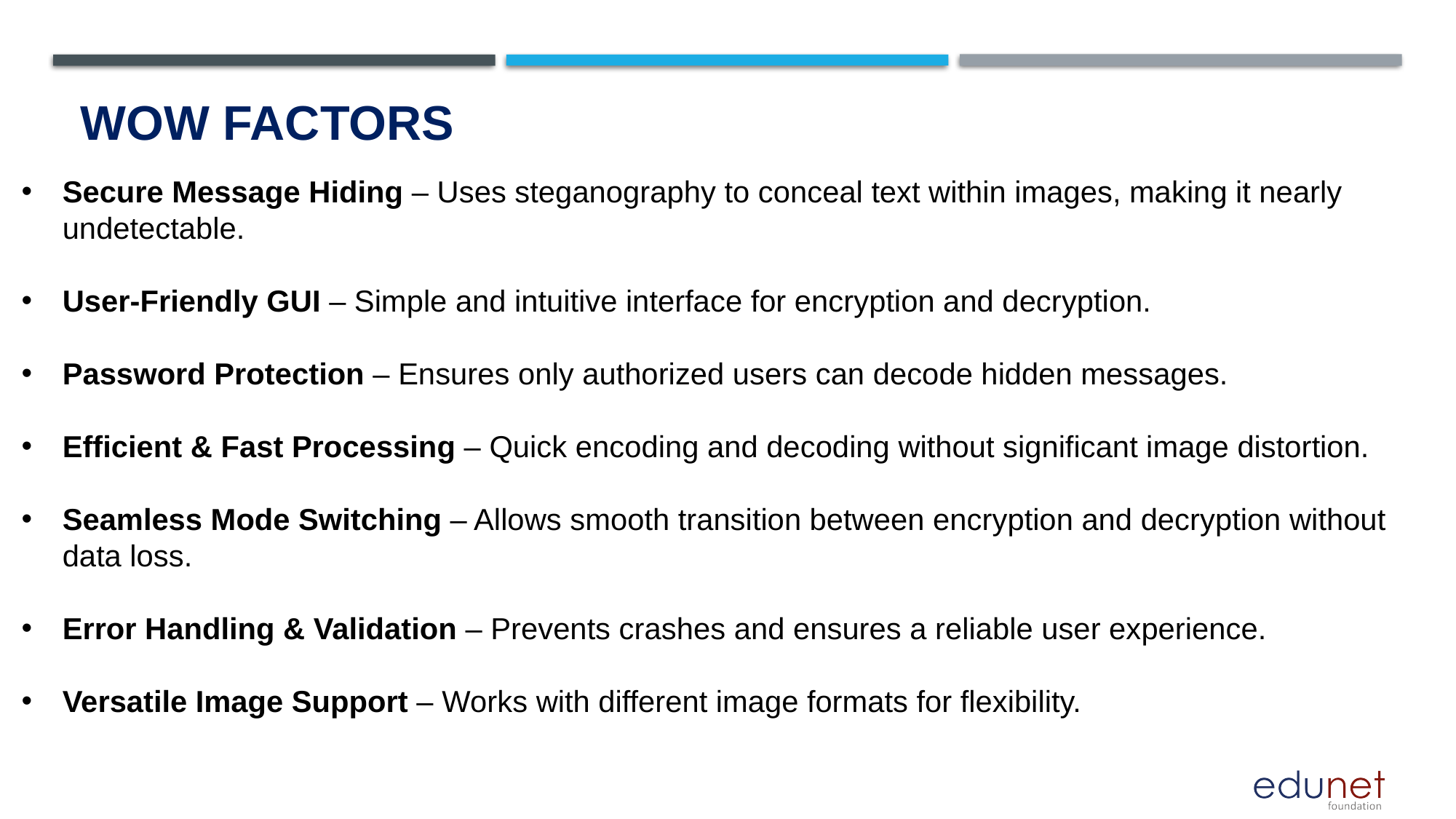

# Wow factors

Secure Message Hiding – Uses steganography to conceal text within images, making it nearly undetectable.

User-Friendly GUI – Simple and intuitive interface for encryption and decryption.

Password Protection – Ensures only authorized users can decode hidden messages.

Efficient & Fast Processing – Quick encoding and decoding without significant image distortion.

Seamless Mode Switching – Allows smooth transition between encryption and decryption without data loss.

Error Handling & Validation – Prevents crashes and ensures a reliable user experience.

Versatile Image Support – Works with different image formats for flexibility.